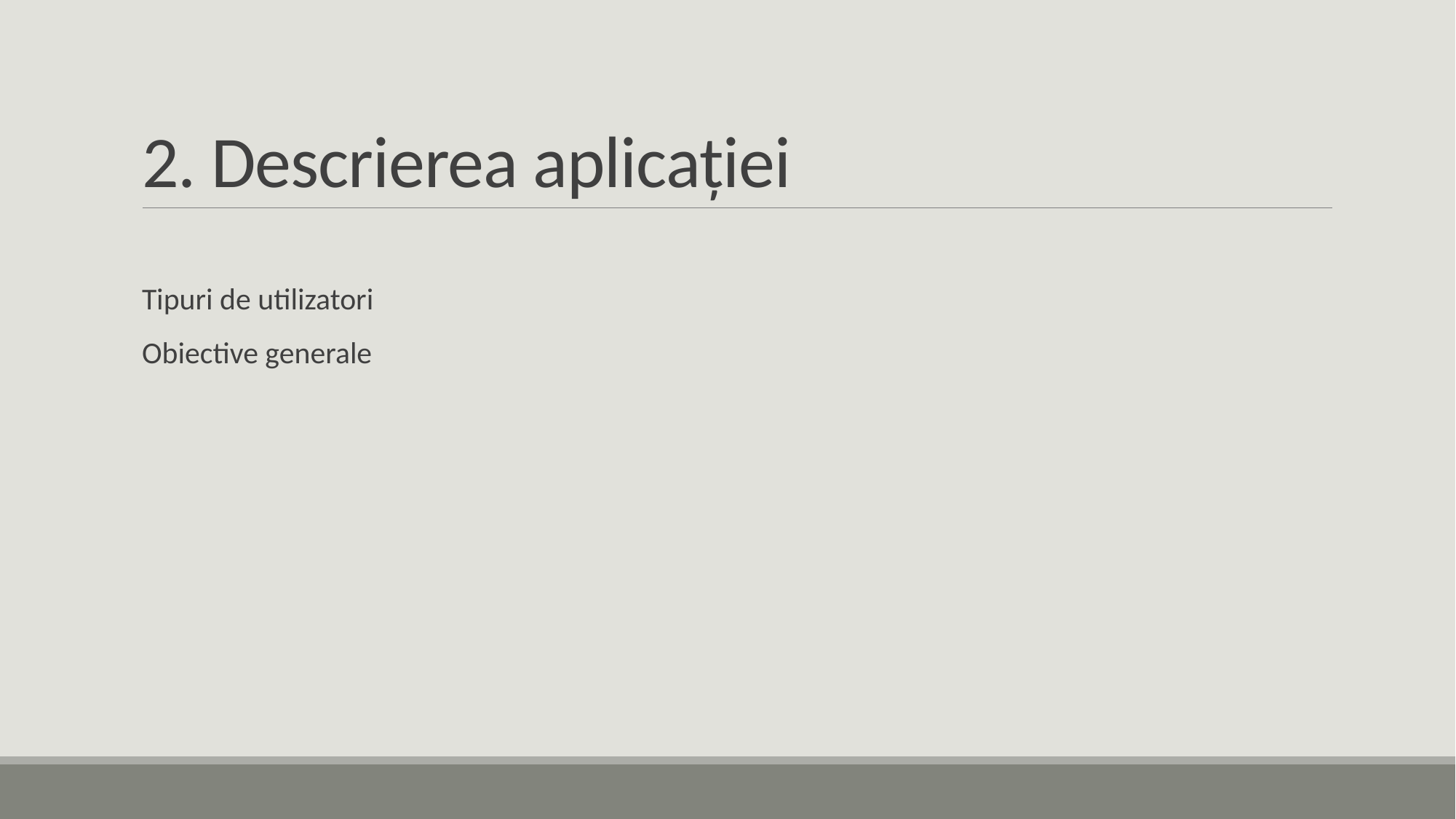

# 2. Descrierea aplicației

Tipuri de utilizatori
Obiective generale